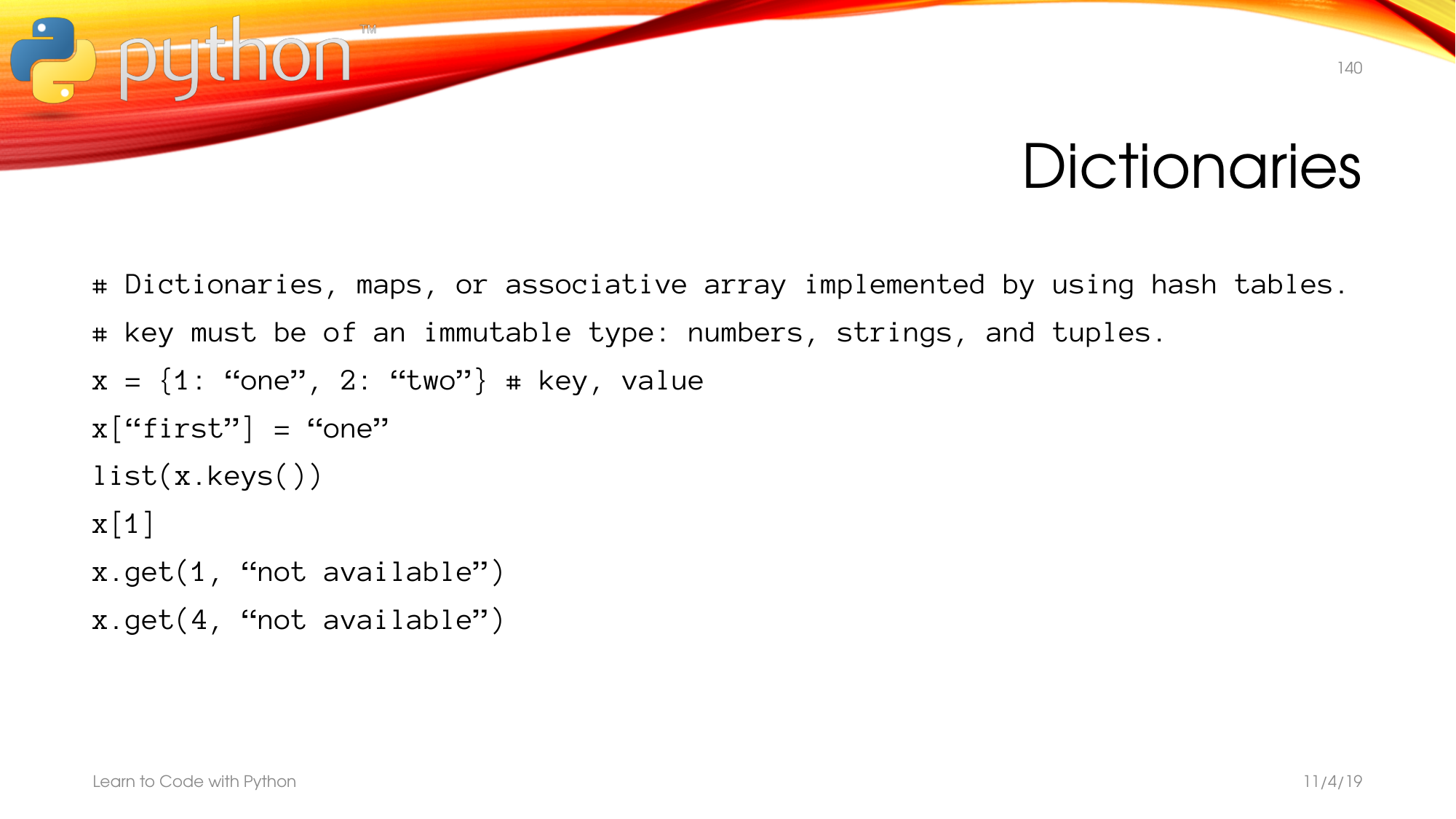

140
# Dictionaries
# Dictionaries, maps, or associative array implemented by using hash tables.
# key must be of an immutable type: numbers, strings, and tuples.
x = {1: “one”, 2: “two”} # key, value
x[“first”] = “one”
list(x.keys())
x[1]
x.get(1, “not available”)
x.get(4, “not available”)

Learn to Code with Python
11/4/19